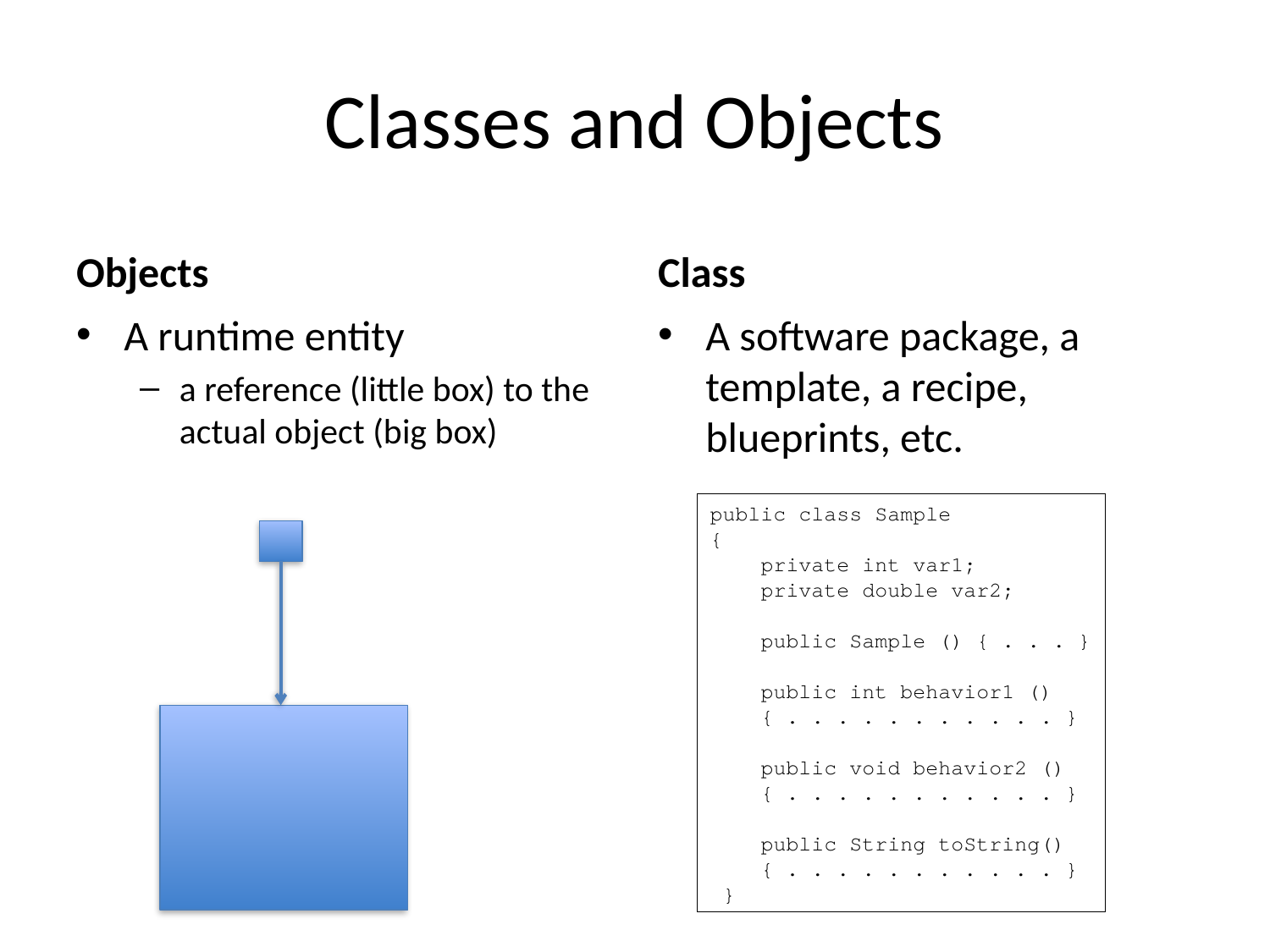

# Classes and Objects
Objects
Class
A runtime entity
a reference (little box) to the actual object (big box)
A software package, a template, a recipe, blueprints, etc.
public class Sample
{
    private int var1;
    private double var2;

    public Sample () { . . . }

    public int behavior1 ()
    { . . . . . . . . . . . }

    public void behavior2 ()
    { . . . . . . . . . . . }

    public String toString()
    { . . . . . . . . . . . }
 }